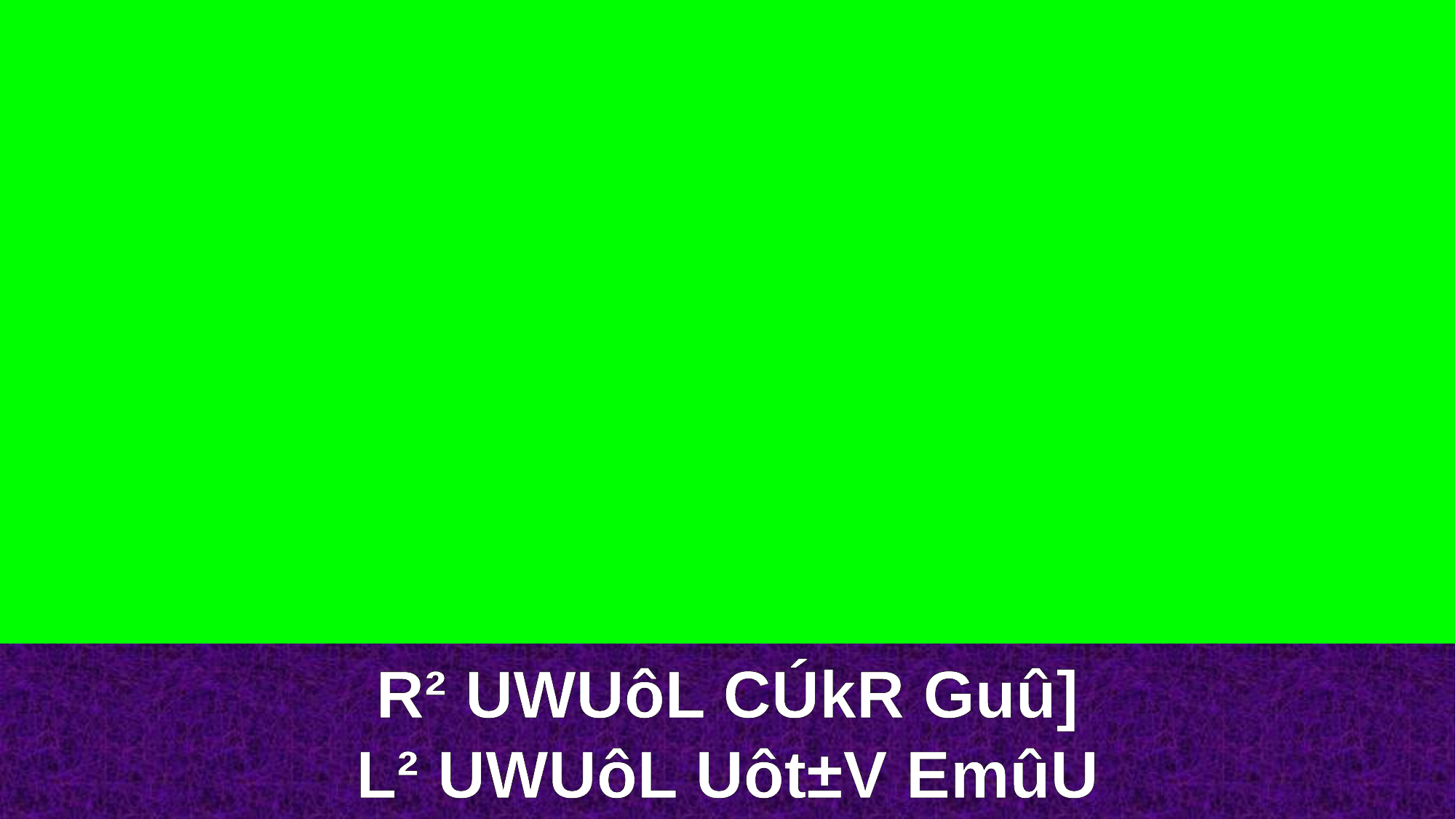

R² UWUôL CÚkR Guû]
L² UWUôL Uôt±V EmûU